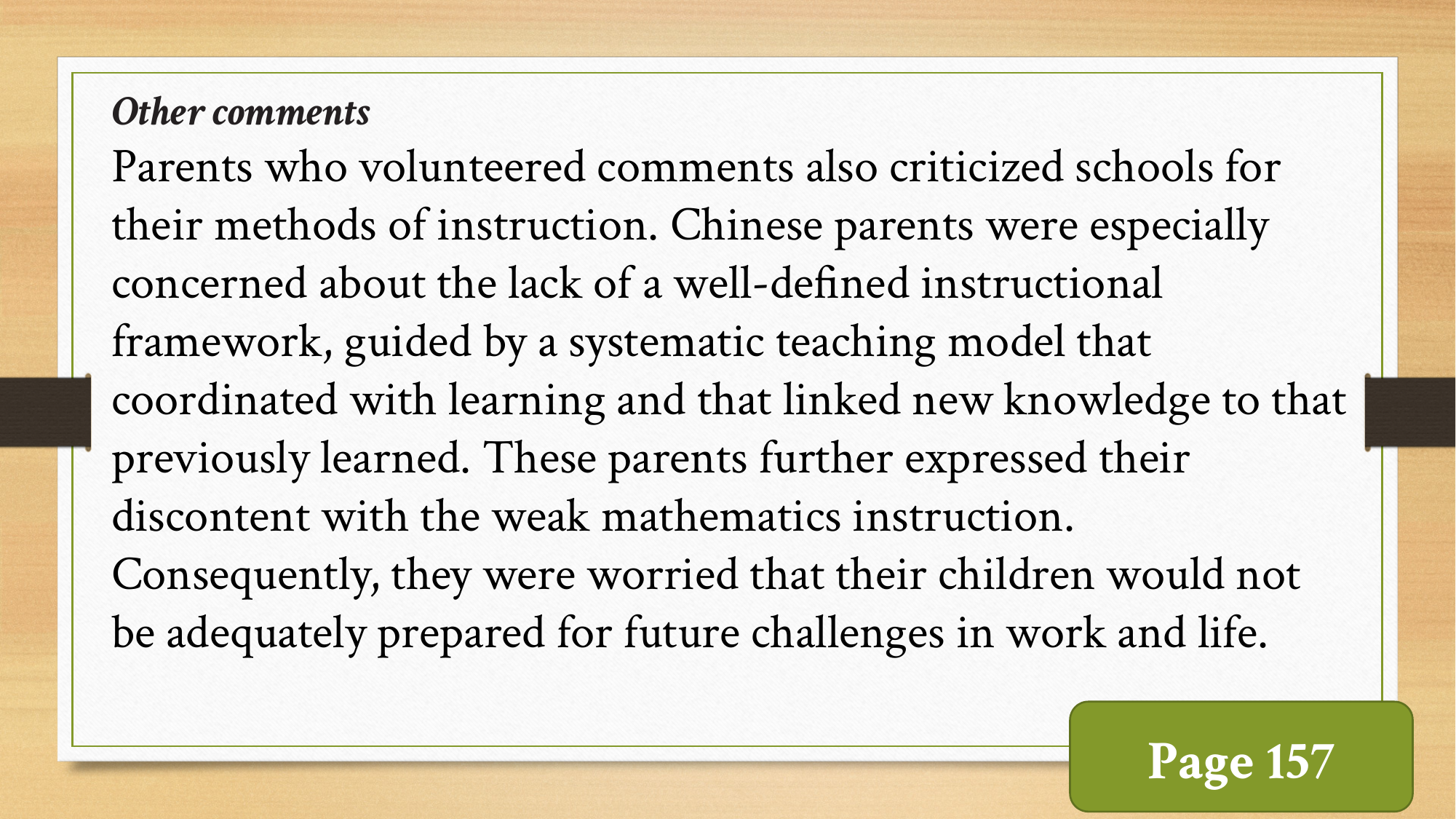

Other comments
Parents who volunteered comments also criticized schools for their methods of instruction. Chinese parents were especially concerned about the lack of a well-defined instructional framework, guided by a systematic teaching model that coordinated with learning and that linked new knowledge to that previously learned. These parents further expressed their discontent with the weak mathematics instruction. Consequently, they were worried that their children would not be adequately prepared for future challenges in work and life.

Page 157